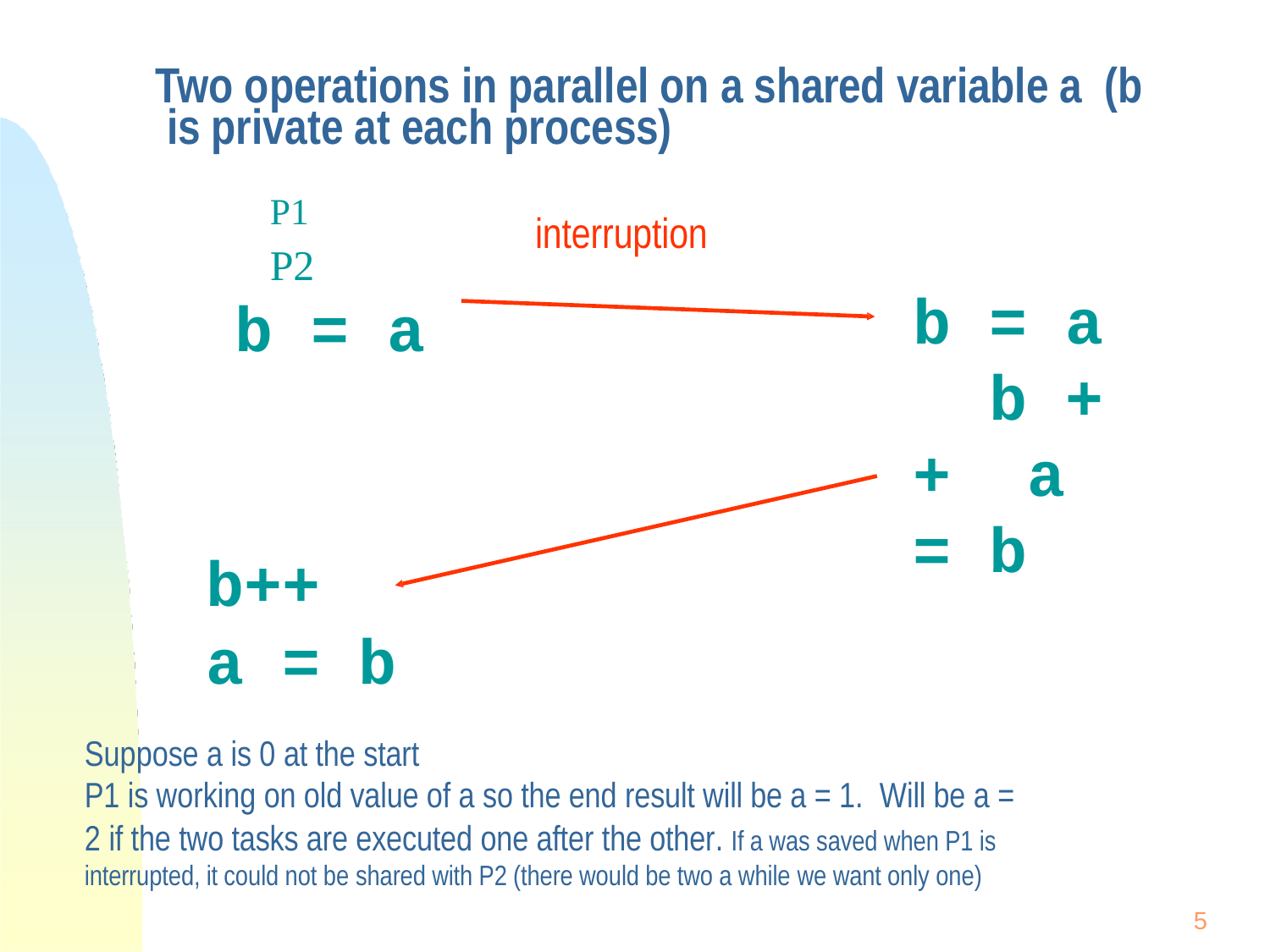

Two operations in parallel on a shared variable a  (b is private at each process)
P1	P2
b = a
interruption
b = a   b ++  a = b

b++
a = b
Suppose a is 0 at the start
P1 is working on old value of a so the end result will be a = 1.  Will be a = 2 if the two tasks are executed one after the other. If a was saved when P1 is interrupted, it could not be shared with P2 (there would be two a while we want only one)
5